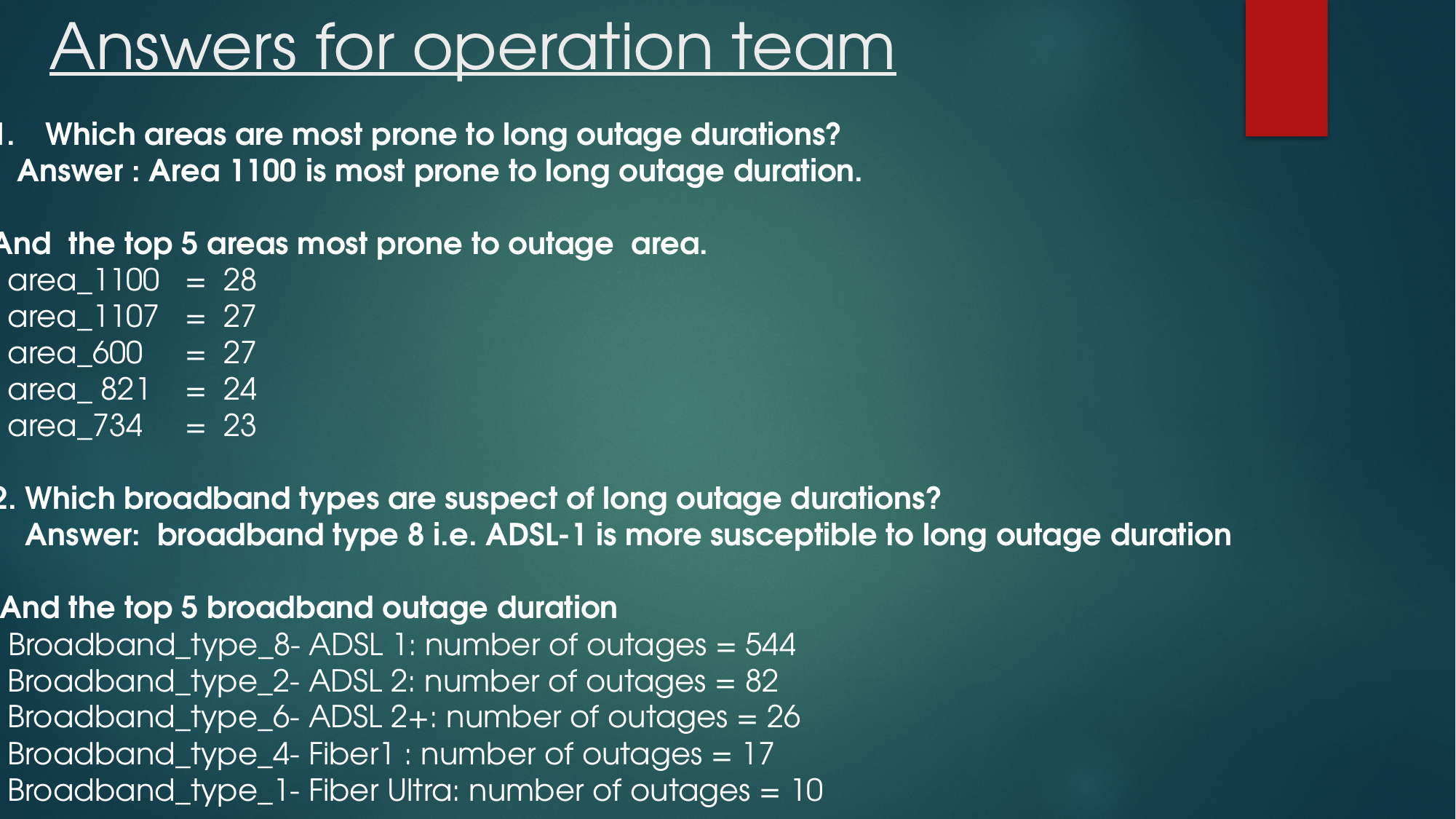

# Answers for operation team
Which areas are most prone to long outage durations?
   Answer : Area 1100 is most prone to long outage duration.

And  the top 5 areas most prone to outage  area.
  area_1100   =  28
  area_1107   =  27
  area_600     =  27
  area_ 821    =  24
  area_734     =  23
2. Which broadband types are suspect of long outage durations?
    Answer:  broadband type 8 i.e. ADSL-1 is more susceptible to long outage duration

 And the top 5 broadband outage duration
  Broadband_type_8- ADSL 1: number of outages = 544
  Broadband_type_2- ADSL 2: number of outages = 82
  Broadband_type_6- ADSL 2+: number of outages = 26
  Broadband_type_4- Fiber1 : number of outages = 17
  Broadband_type_1- Fiber Ultra: number of outages = 10